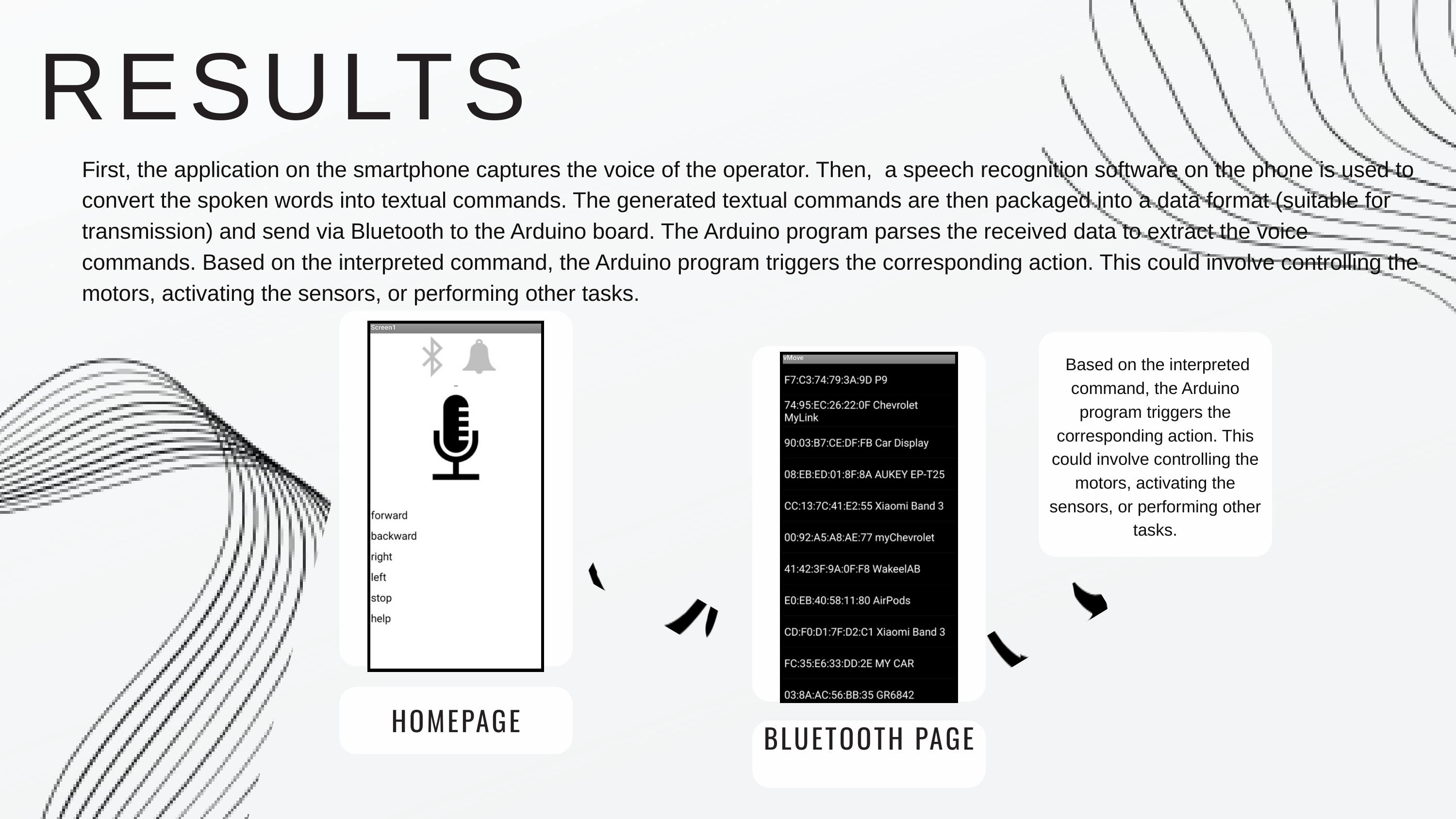

RESULTS
First, the application on the smartphone captures the voice of the operator. Then,  a speech recognition software on the phone is used to convert the spoken words into textual commands. The generated textual commands are then packaged into a data format (suitable for transmission) and send via Bluetooth to the Arduino board. The Arduino program parses the received data to extract the voice commands. Based on the interpreted command, the Arduino program triggers the corresponding action. This could involve controlling the motors, activating the sensors, or performing other tasks.

 Based on the interpreted command, the Arduino program triggers the corresponding action. This could involve controlling the motors, activating the sensors, or performing other tasks.

HOMEPAGE
BLUETOOTH PAGE